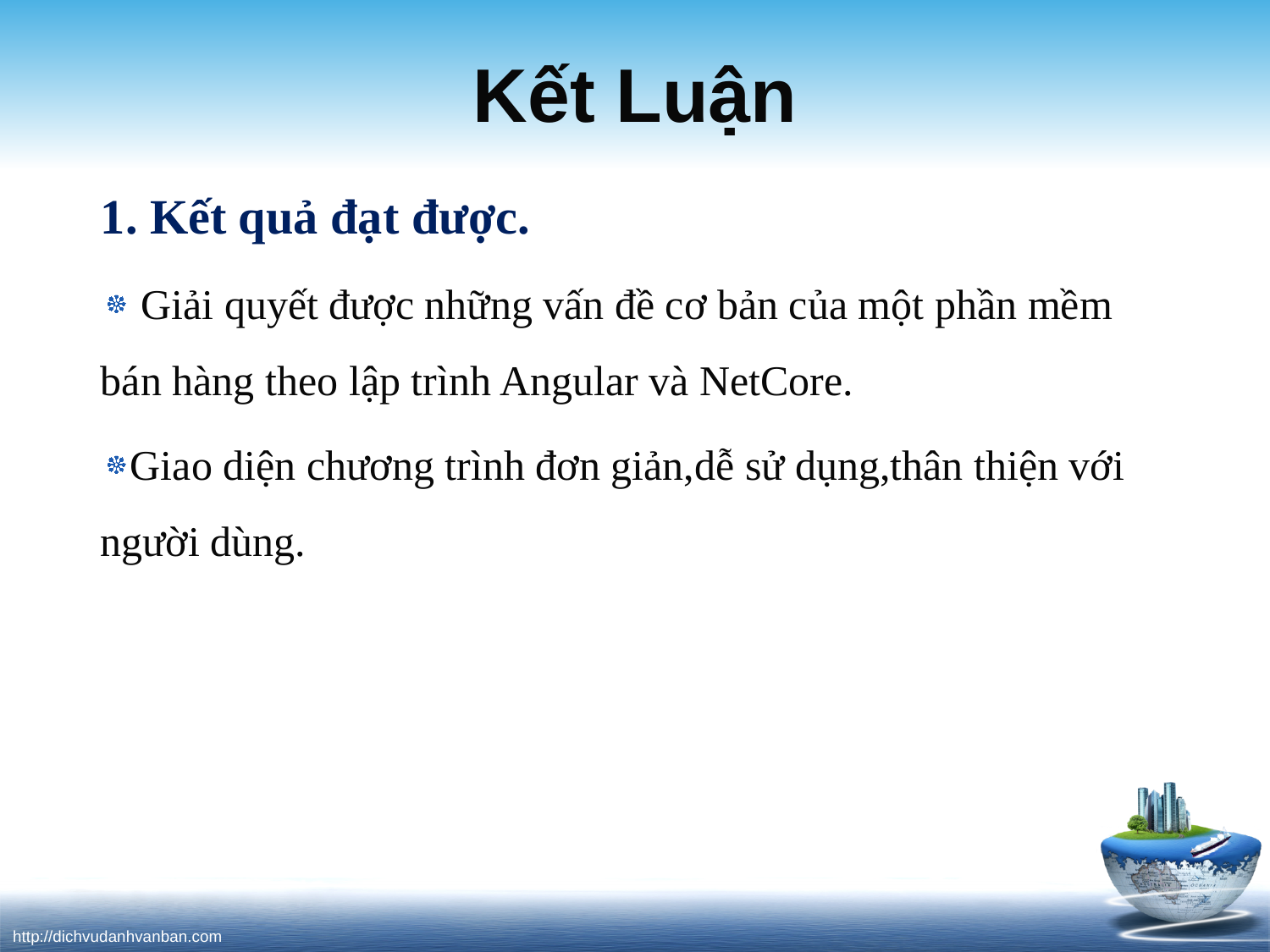

# Kết Luận
1. Kết quả đạt được.
 Giải quyết được những vấn đề cơ bản của một phần mềm bán hàng theo lập trình Angular và NetCore.
Giao diện chương trình đơn giản,dễ sử dụng,thân thiện với người dùng.